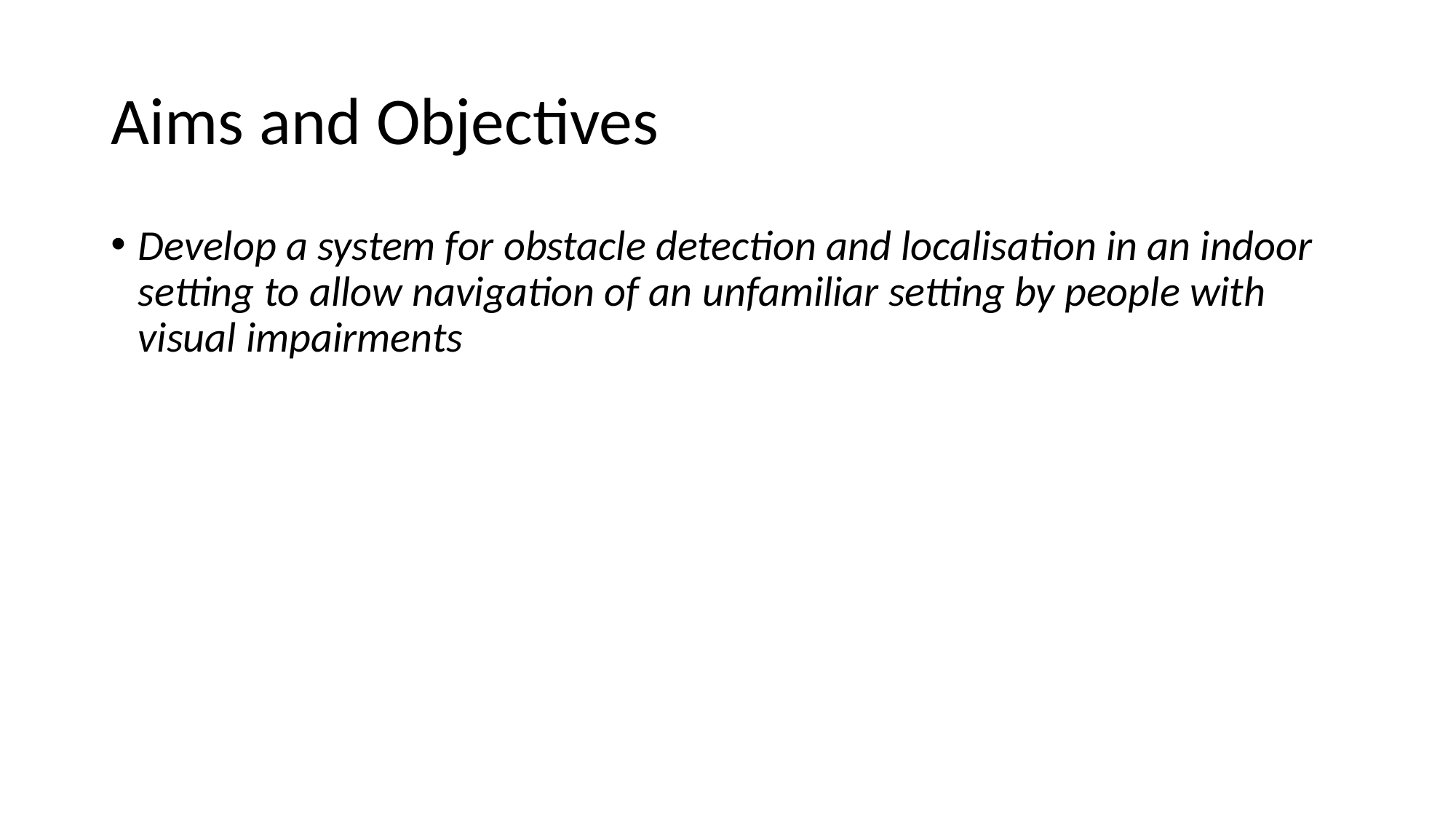

# Aims and Objectives
Develop a system for obstacle detection and localisation in an indoor setting to allow navigation of an unfamiliar setting by people with visual impairments